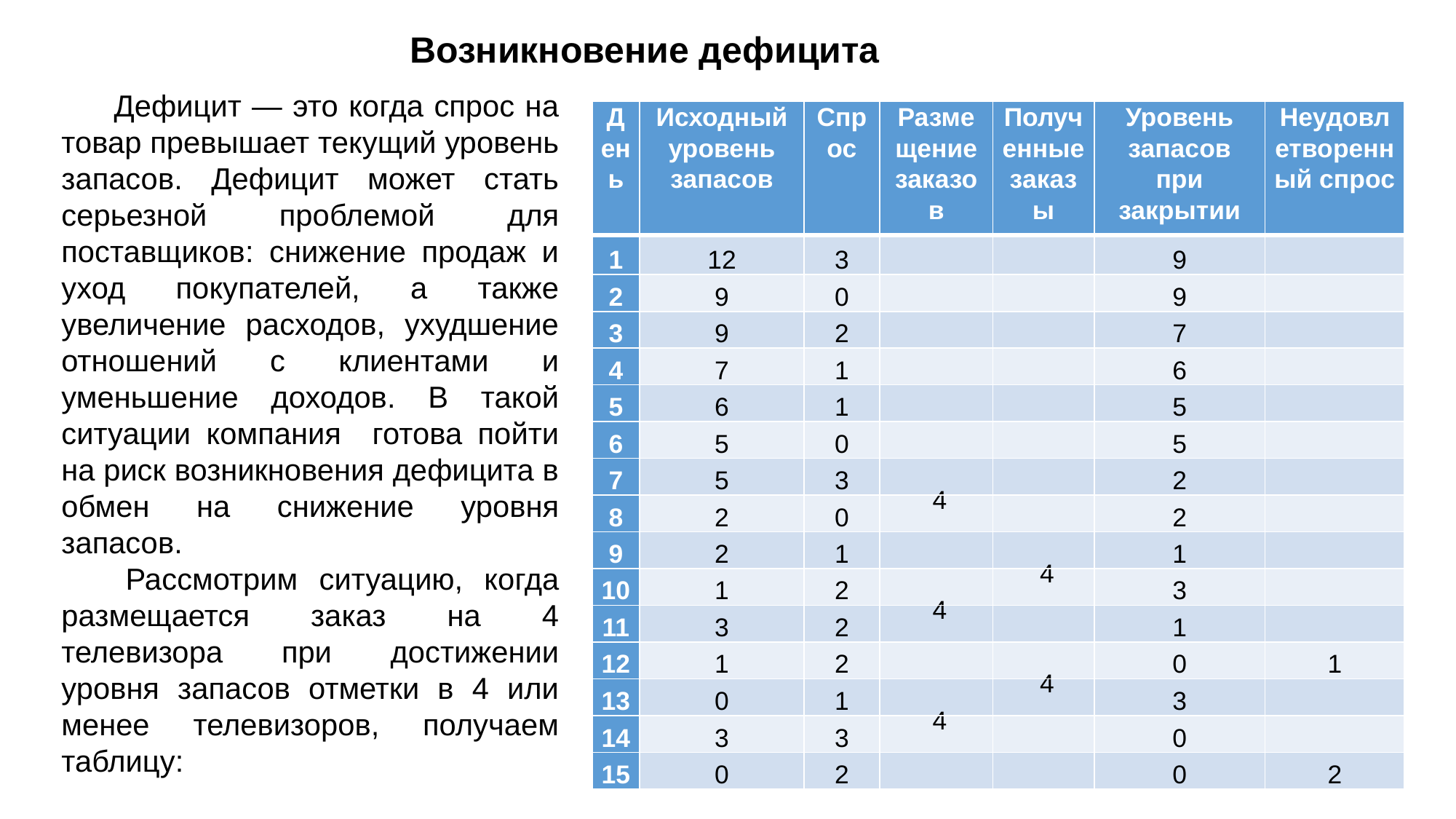

Возникновение дефицита
     Дефицит — это когда спрос на товар превышает текущий уровень запасов. Дефицит может стать серьезной проблемой для поставщиков: снижение продаж и уход покупателей, а также увеличение расходов, ухудшение отношений с клиентами и уменьшение доходов. В такой ситуации компания  готова пойти на риск возникновения дефицита в обмен на снижение уровня запасов.
   Рассмотрим ситуацию, когда размещается заказ на 4 телевизора при достижении уровня запасов отметки в 4 или менее телевизоров, получаем таблицу:
| День | Исходный уровень запасов | Спрос | Размещение заказов | Полученные заказы | Уровень запасов при закрытии | Неудовлетворенный спрос |
| --- | --- | --- | --- | --- | --- | --- |
| 1 | 12 | 3 |  |  | 9 |  |
| 2 | 9 | 0 |  |  | 9 |  |
| 3 | 9 | 2 |  |  | 7 |  |
| 4 | 7 | 1 |  |  | 6 |  |
| 5 | 6 | 1 |  |  | 5 |  |
| 6 | 5 | 0 |  |  | 5 |  |
| 7 | 5 | 3 |  |  | 2 |  |
| 8 | 2 | 0 | 4 |  | 2 |  |
| 9 | 2 | 1 |  |  | 1 |  |
| 10 | 1 | 2 |  | 4 | 3 |  |
| 11 | 3 | 2 | 4 |  | 1 |  |
| 12 | 1 | 2 |  |  | 0 | 1 |
| 13 | 0 | 1 |  | 4 | 3 |  |
| 14 | 3 | 3 | 4 |  | 0 |  |
| 15 | 0 | 2 |  |  | 0 | 2 |